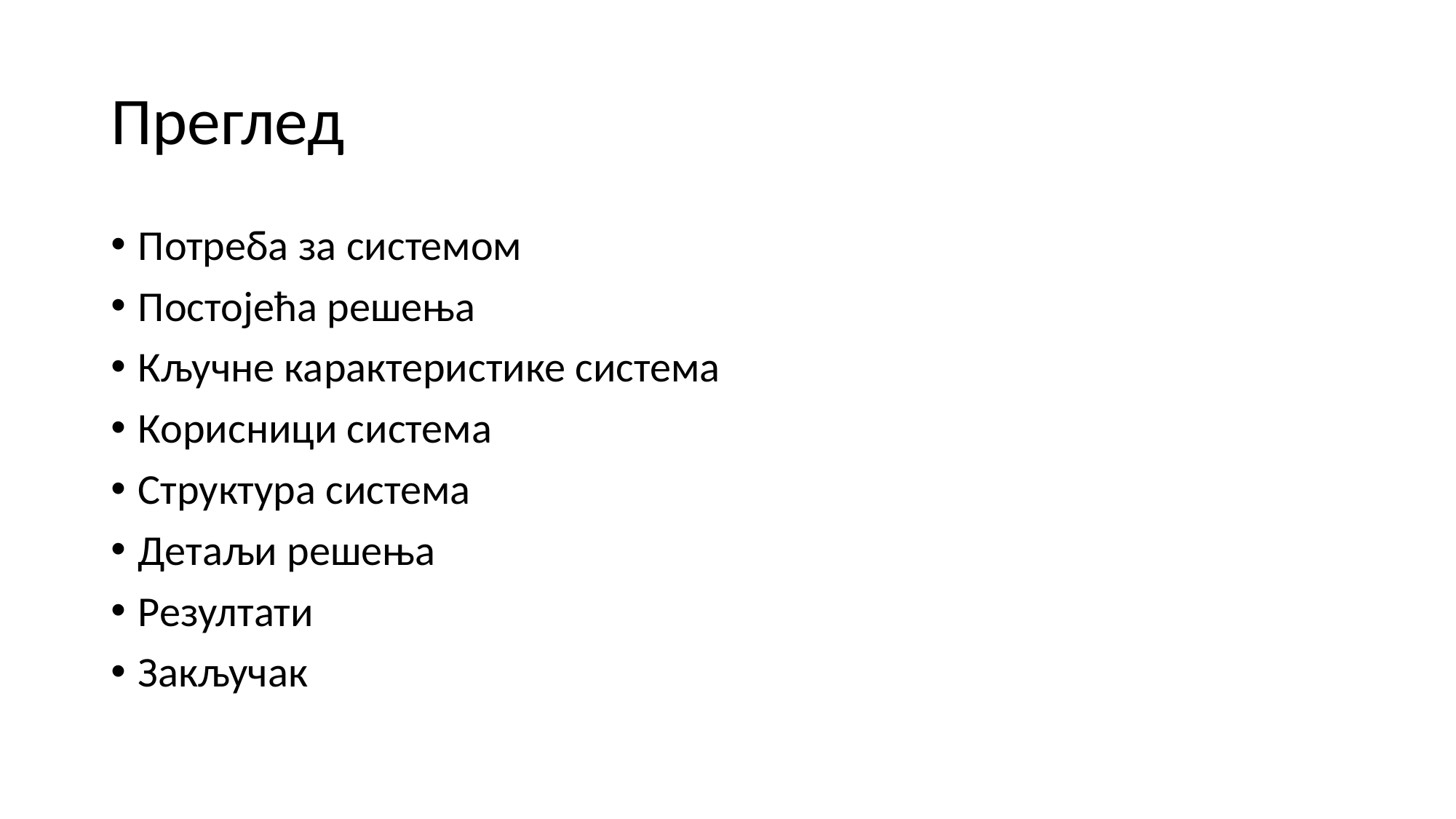

# Преглед
Потреба за системом
Постојећа решења
Кључне карактеристике система
Корисници система
Структура система
Детаљи решења
Резултати
Закључак